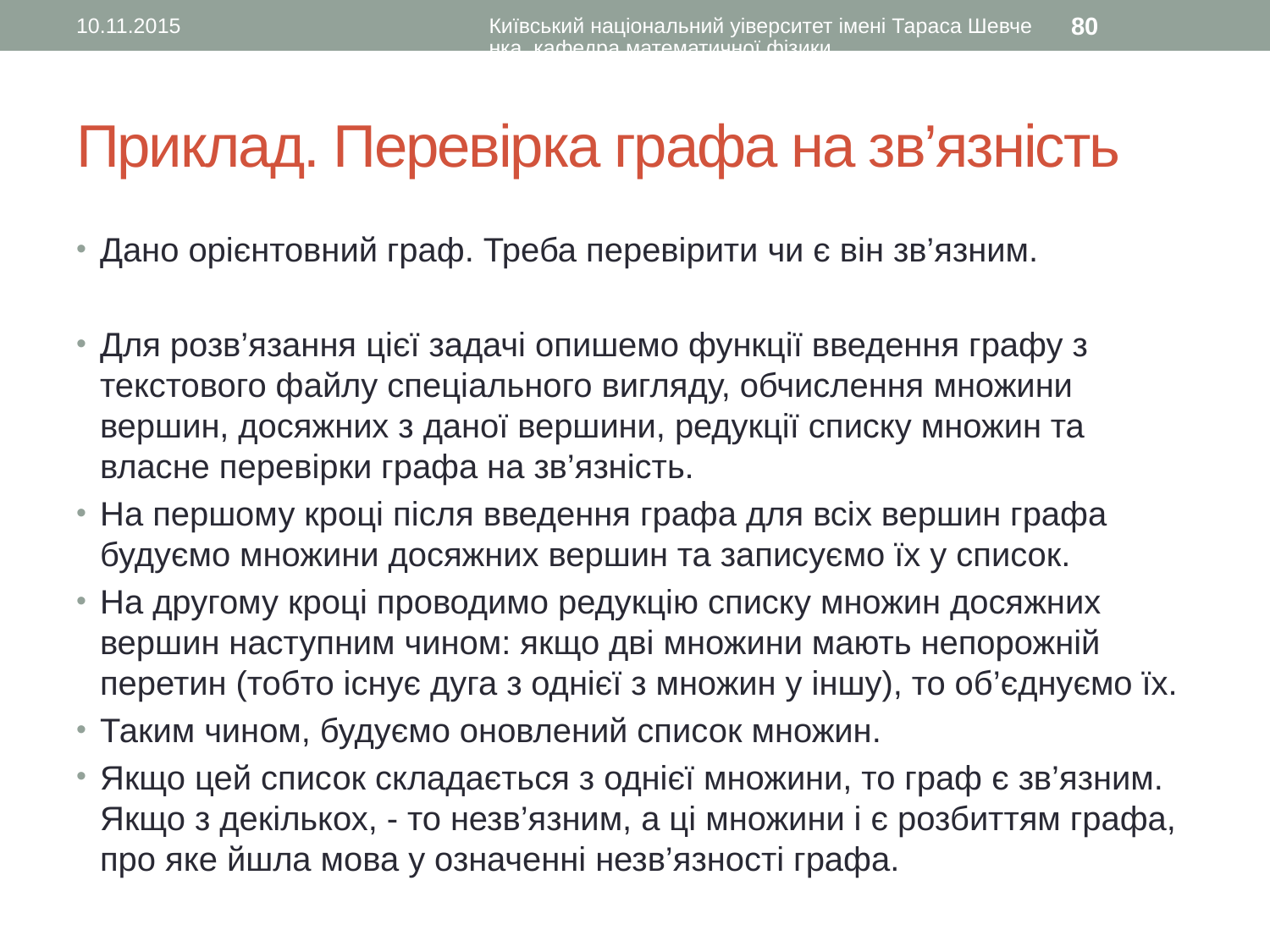

10.11.2015
Київський національний уіверситет імені Тараса Шевченка, кафедра математичної фізики
80
# Приклад. Перевірка графа на зв’язність
Дано орієнтовний граф. Треба перевірити чи є він зв’язним.

Для розв’язання цієї задачі опишемо функції введення графу з текстового файлу спеціального вигляду, обчислення множини вершин, досяжних з даної вершини, редукції списку множин та власне перевірки графа на зв’язність.
На першому кроці після введення графа для всіх вершин графа будуємо множини досяжних вершин та записуємо їх у список.
На другому кроці проводимо редукцію списку множин досяжних вершин наступним чином: якщо дві множини мають непорожній перетин (тобто існує дуга з однієї з множин у іншу), то об’єднуємо їх.
Таким чином, будуємо оновлений список множин.
Якщо цей список складається з однієї множини, то граф є зв’язним. Якщо з декількох, - то незв’язним, а ці множини і є розбиттям графа, про яке йшла мова у означенні незв’язності графа.